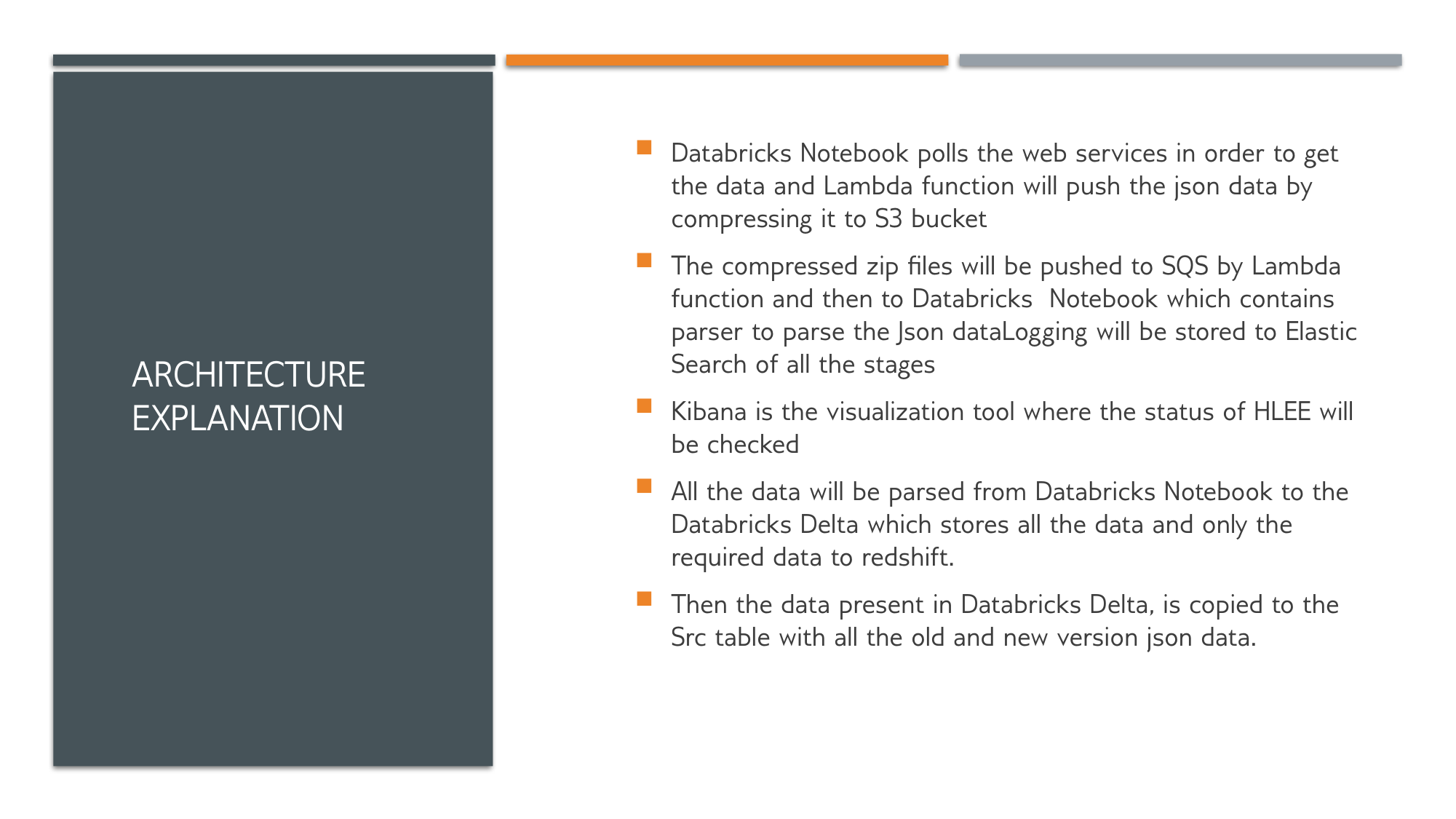

# Architecture explanation
Databricks Notebook polls the web services in order to get the data and Lambda function will push the json data by compressing it to S3 bucket
The compressed zip files will be pushed to SQS by Lambda function and then to Databricks  Notebook which contains parser to parse the Json dataLogging will be stored to Elastic Search of all the stages
Kibana is the visualization tool where the status of HLEE will be checked
All the data will be parsed from Databricks Notebook to the Databricks Delta which stores all the data and only the required data to redshift.
Then the data present in Databricks Delta, is copied to the Src table with all the old and new version json data.